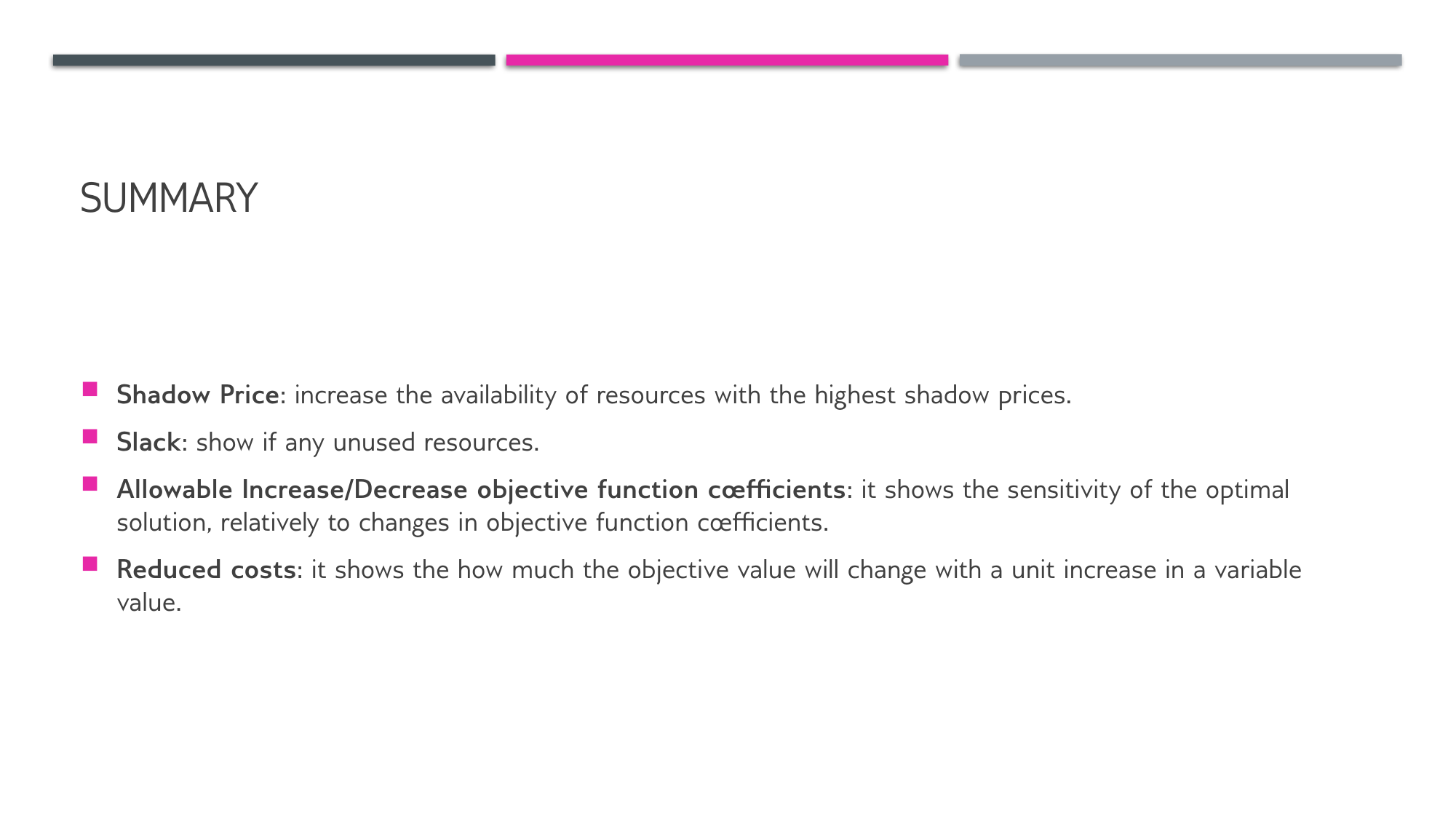

# Summary
Shadow Price: increase the availability of resources with the highest shadow prices.
Slack: show if any unused resources.
Allowable Increase/Decrease objective function coefficients: it shows the sensitivity of the optimal solution, relatively to changes in objective function coefficients.
Reduced costs: it shows the how much the objective value will change with a unit increase in a variable value.